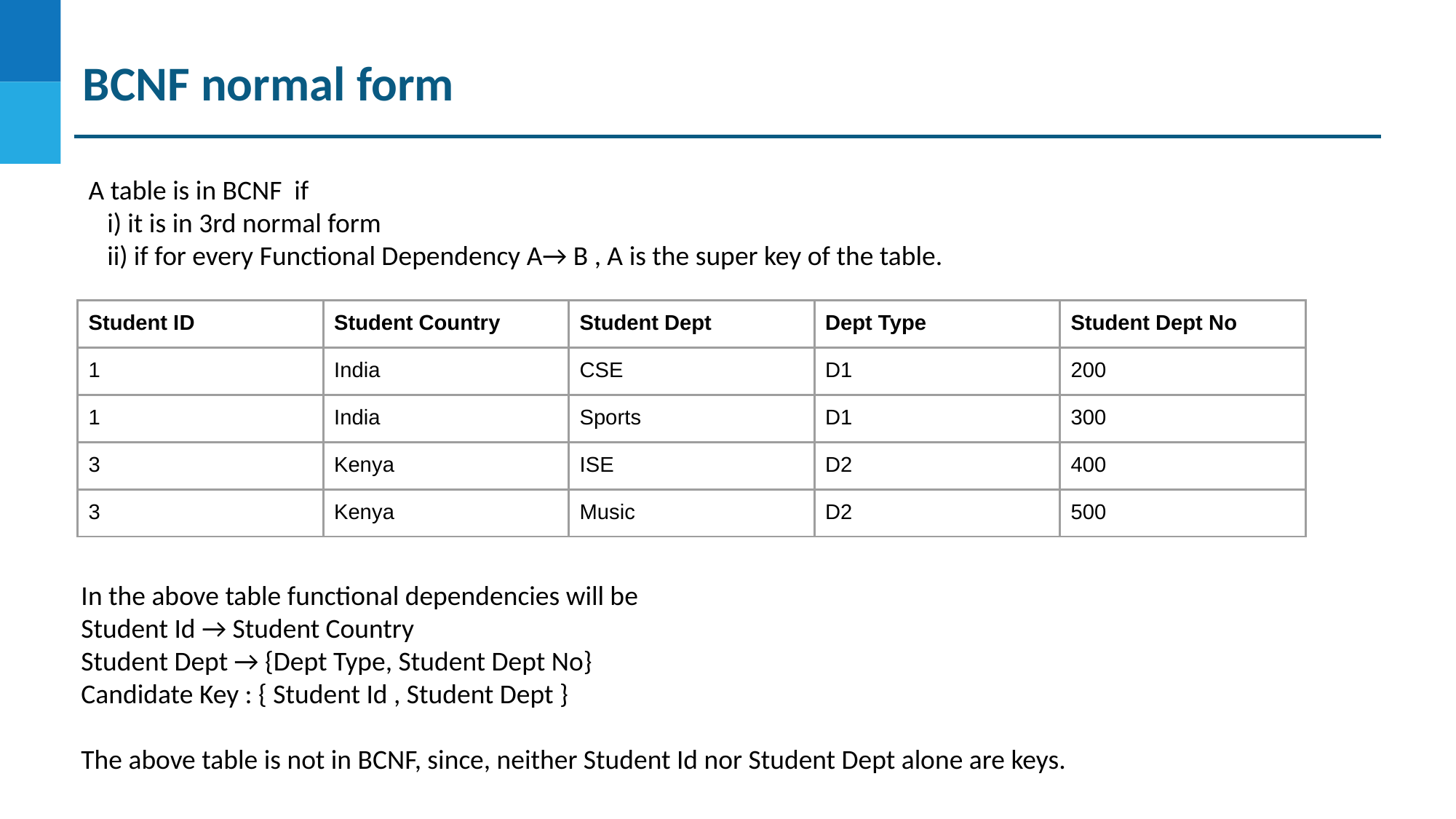

BCNF normal form
A table is in BCNF  if
   i) it is in 3rd normal form
   ii) if for every Functional Dependency A→ B , A is the super key of the table.

| Student ID | Student Country | Student Dept | Dept Type | Student Dept No |
| --- | --- | --- | --- | --- |
| 1 | India | CSE | D1 | 200 |
| 1 | India | Sports | D1 | 300 |
| 3 | Kenya | ISE | D2 | 400 |
| 3 | Kenya | Music | D2 | 500 |
In the above table functional dependencies will be
Student Id → Student Country
Student Dept → {Dept Type, Student Dept No}
Candidate Key : { Student Id , Student Dept }

The above table is not in BCNF, since, neither Student Id nor Student Dept alone are keys.